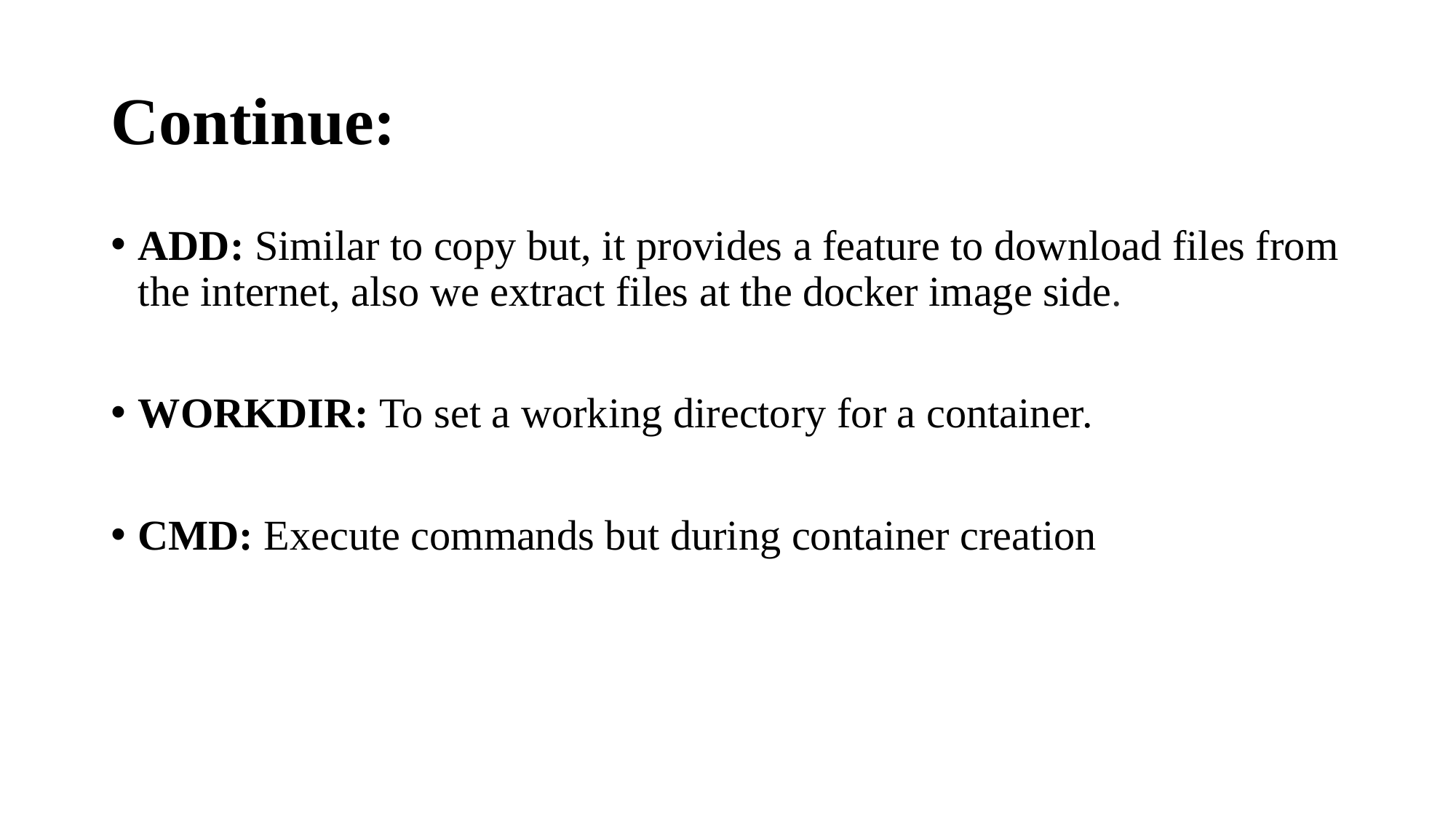

# Continue:
ADD: Similar to copy but, it provides a feature to download files from the internet, also we extract files at the docker image side.

WORKDIR: To set a working directory for a container.

CMD: Execute commands but during container creation